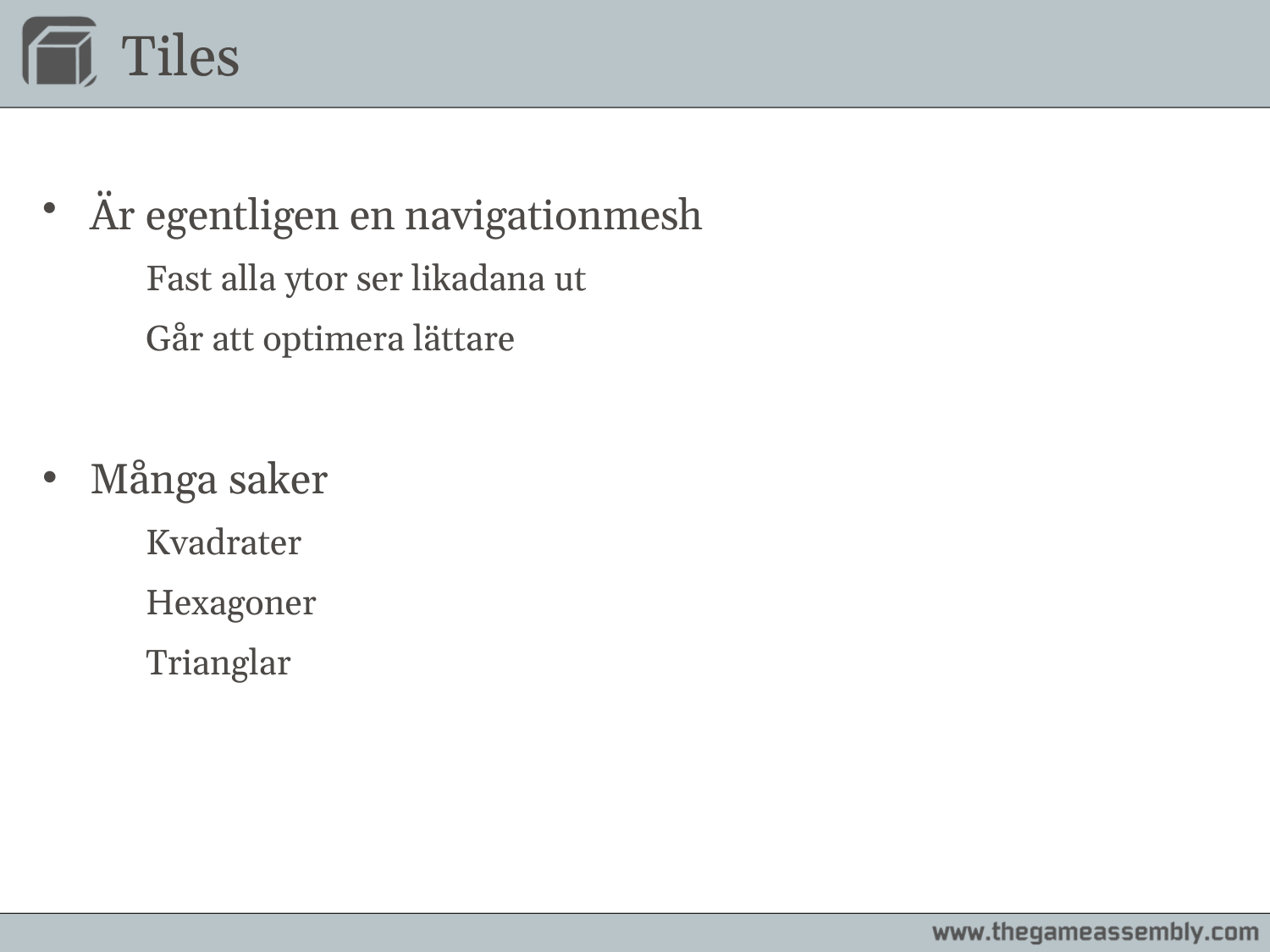

# Tiles

Är egentligen en navigationmesh
	Fast alla ytor ser likadana ut
	Går att optimera lättare

Många saker
	Kvadrater
	Hexagoner
	Trianglar